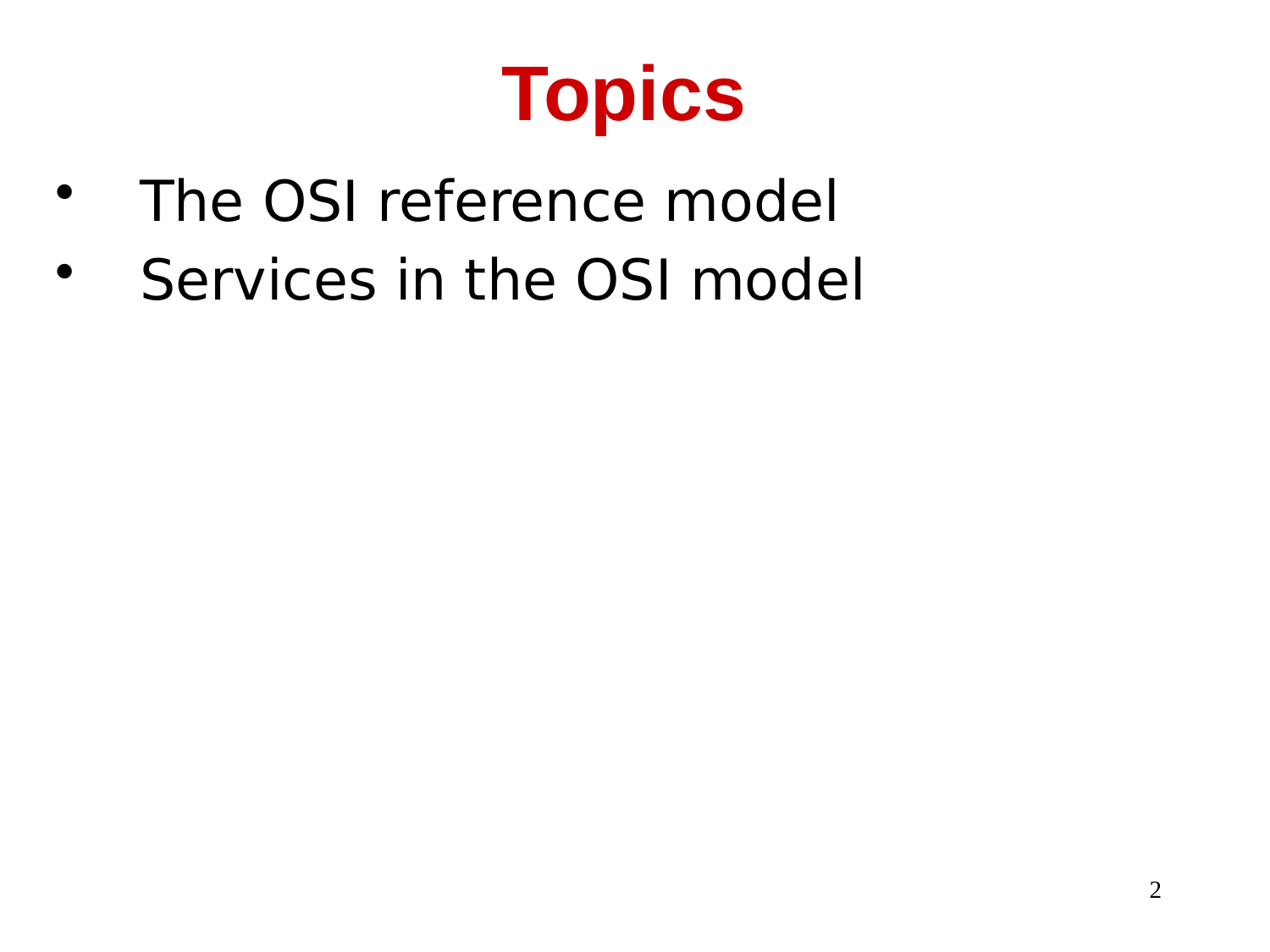

Topics
The OSI reference model
Services in the OSI model

2